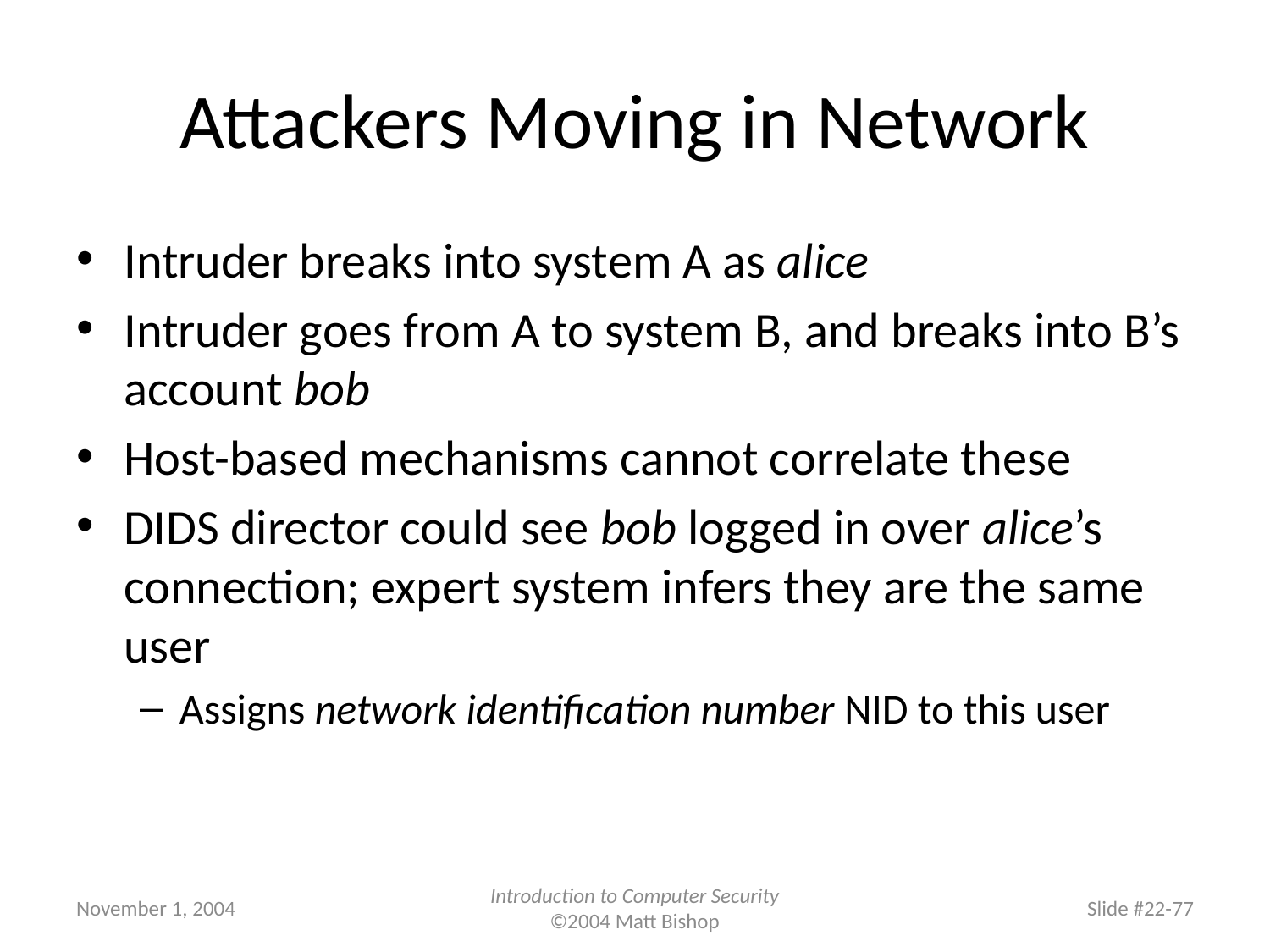

# Attackers Moving in Network
Intruder breaks into system A as alice
Intruder goes from A to system B, and breaks into B’s account bob
Host-based mechanisms cannot correlate these
DIDS director could see bob logged in over alice’s connection; expert system infers they are the same user
Assigns network identification number NID to this user
November 1, 2004
Introduction to Computer Security
©2004 Matt Bishop
Slide #22-77